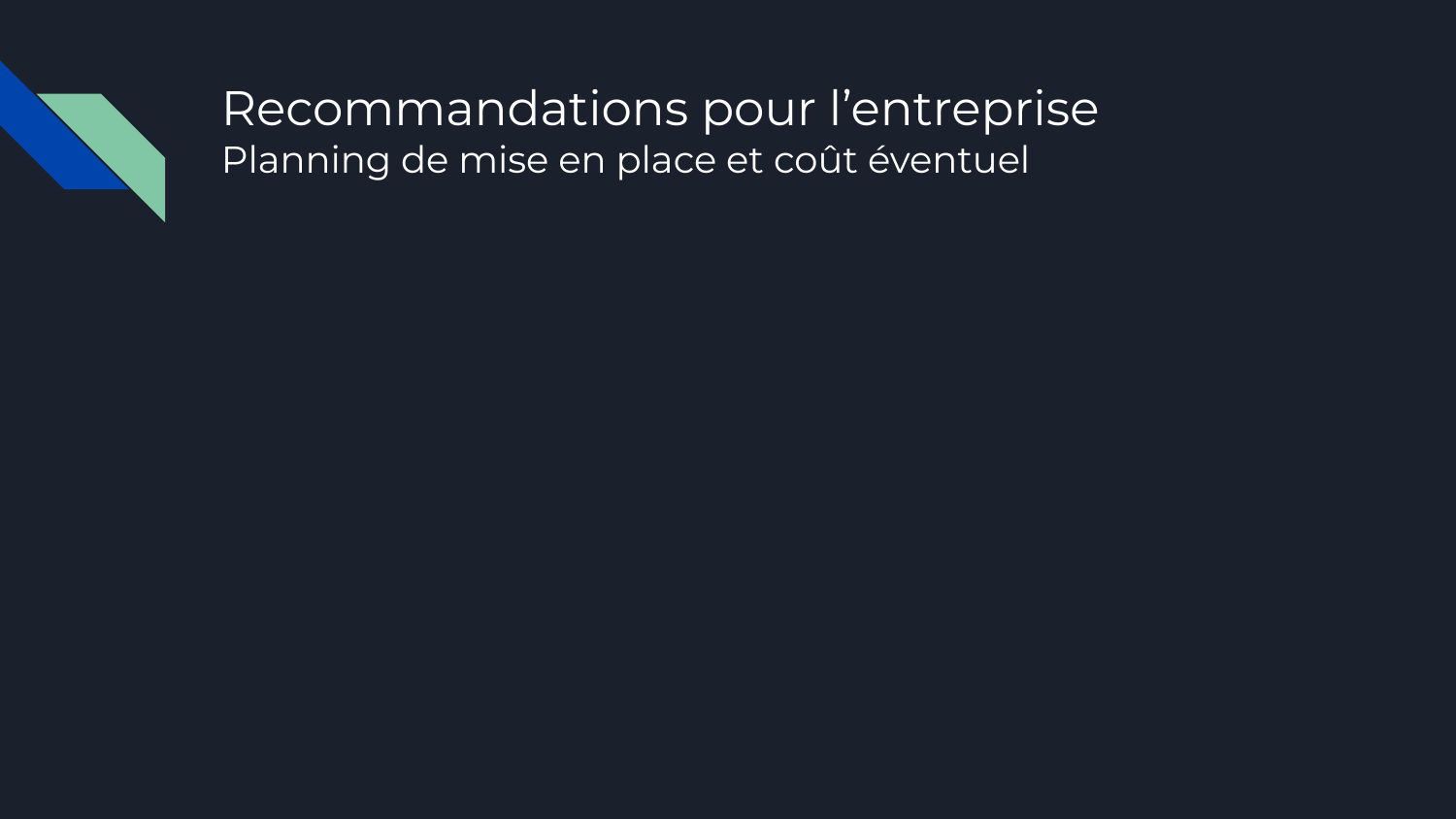

# Recommandations pour l’entreprise Planning de mise en place et coût éventuel